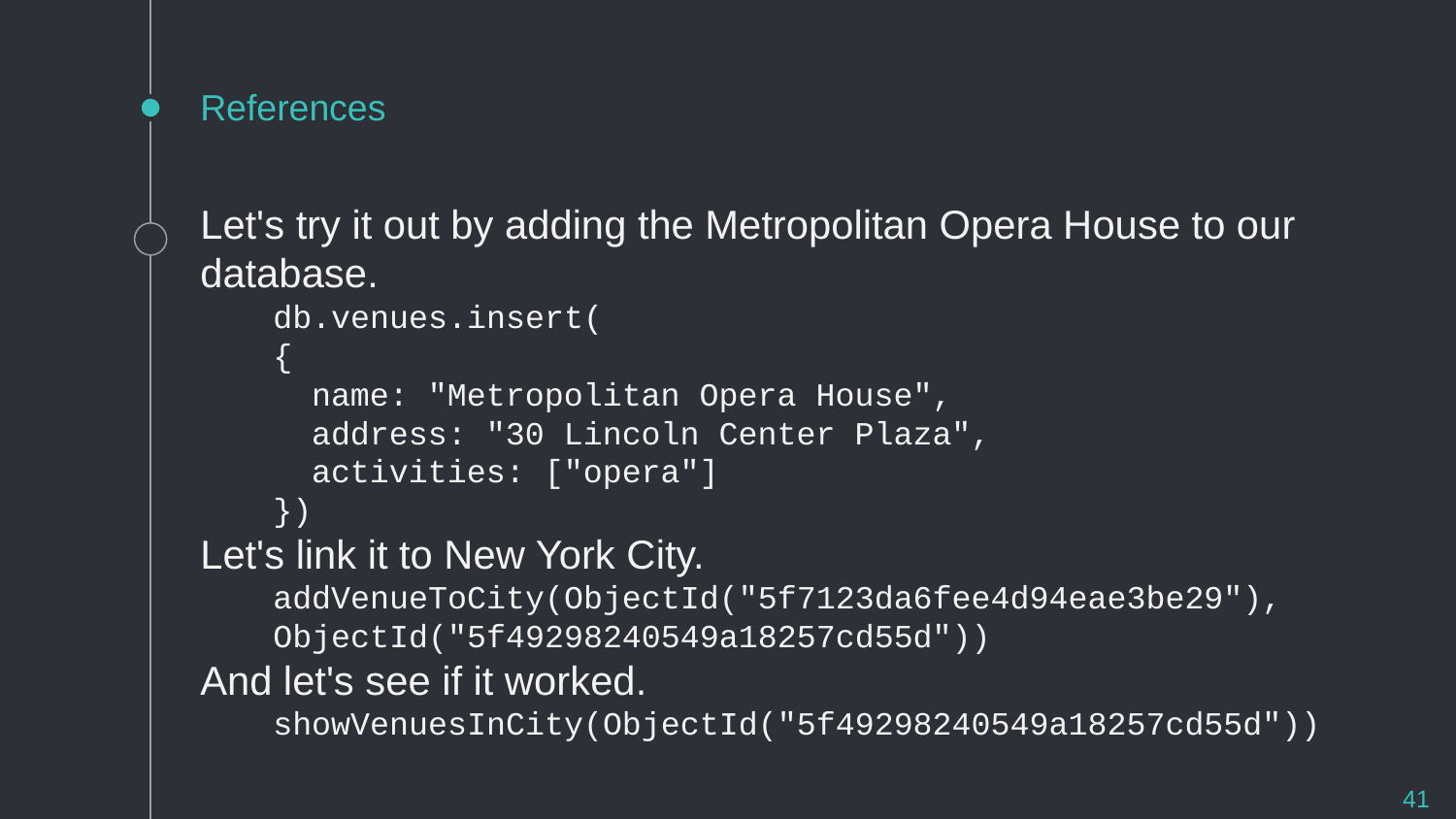

# References
Let's try it out by adding the Metropolitan Opera House to our database.
db.venues.insert(
{
  name: "Metropolitan Opera House",
  address: "30 Lincoln Center Plaza",
  activities: ["opera"]
})
Let's link it to New York City.
addVenueToCity(ObjectId("5f7123da6fee4d94eae3be29"), ObjectId("5f49298240549a18257cd55d"))
And let's see if it worked.
showVenuesInCity(ObjectId("5f49298240549a18257cd55d"))

41